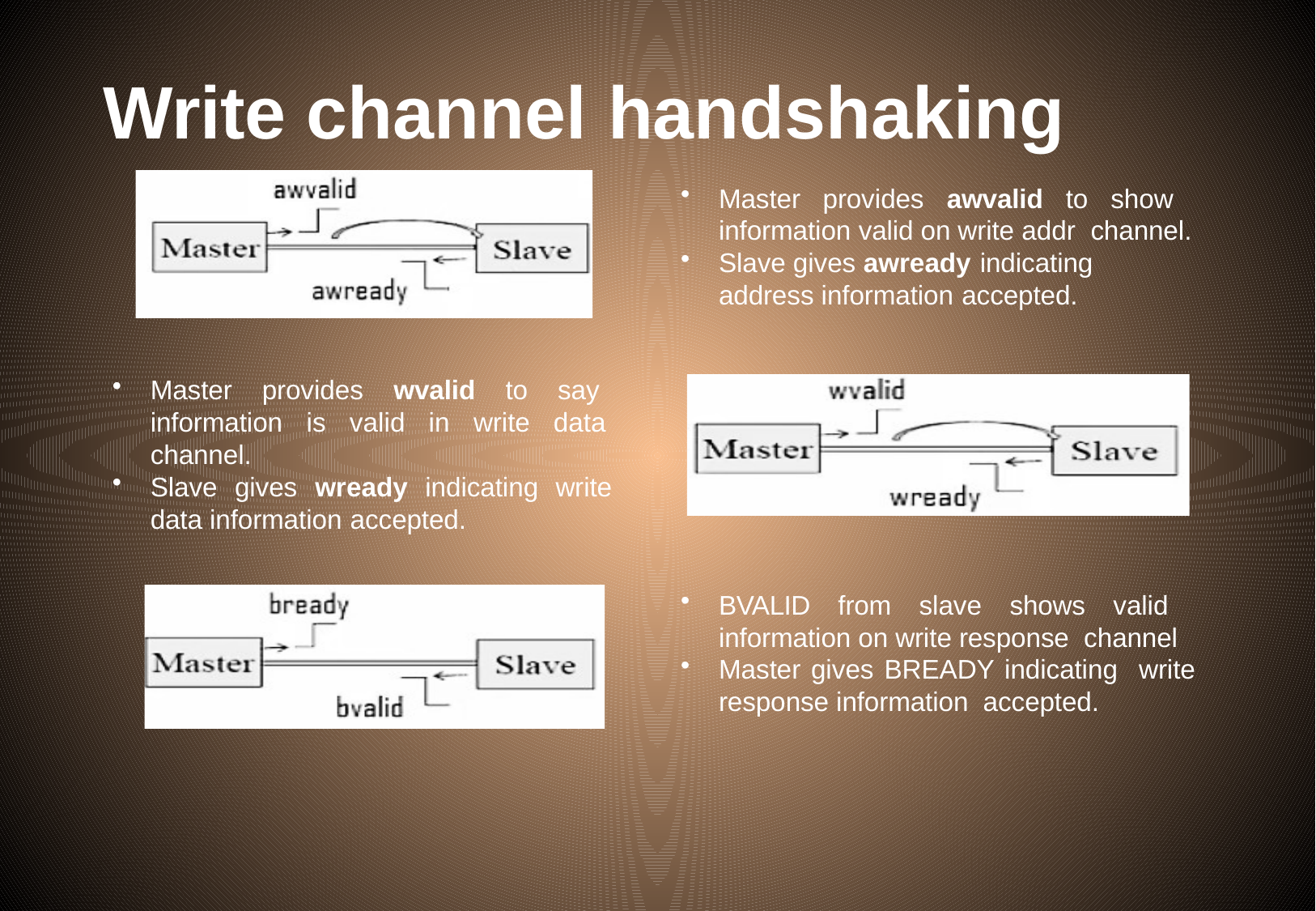

# Write channel handshaking

Master provides awvalid to show  information valid on write addr  channel.
Slave gives awready indicating
address information accepted.
Master provides wvalid to say  information is valid in write data  channel.
Slave gives wready indicating write  data information accepted.

BVALID from slave shows valid  information on write response  channel
Master gives BREADY indicating  write response information  accepted.